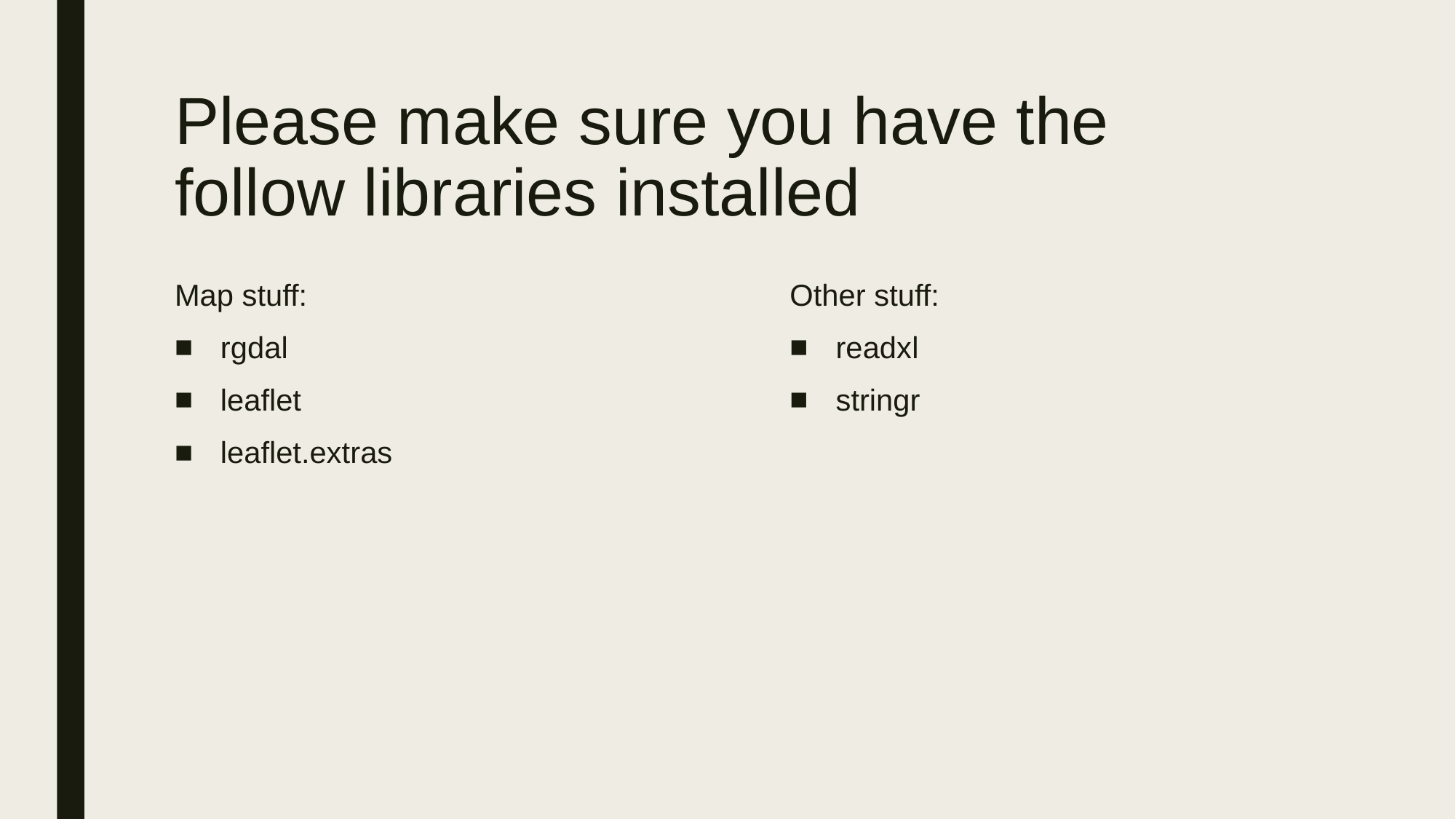

# Please make sure you have the follow libraries installed
Map stuff:
rgdal
leaflet
leaflet.extras
Other stuff:
readxl
stringr